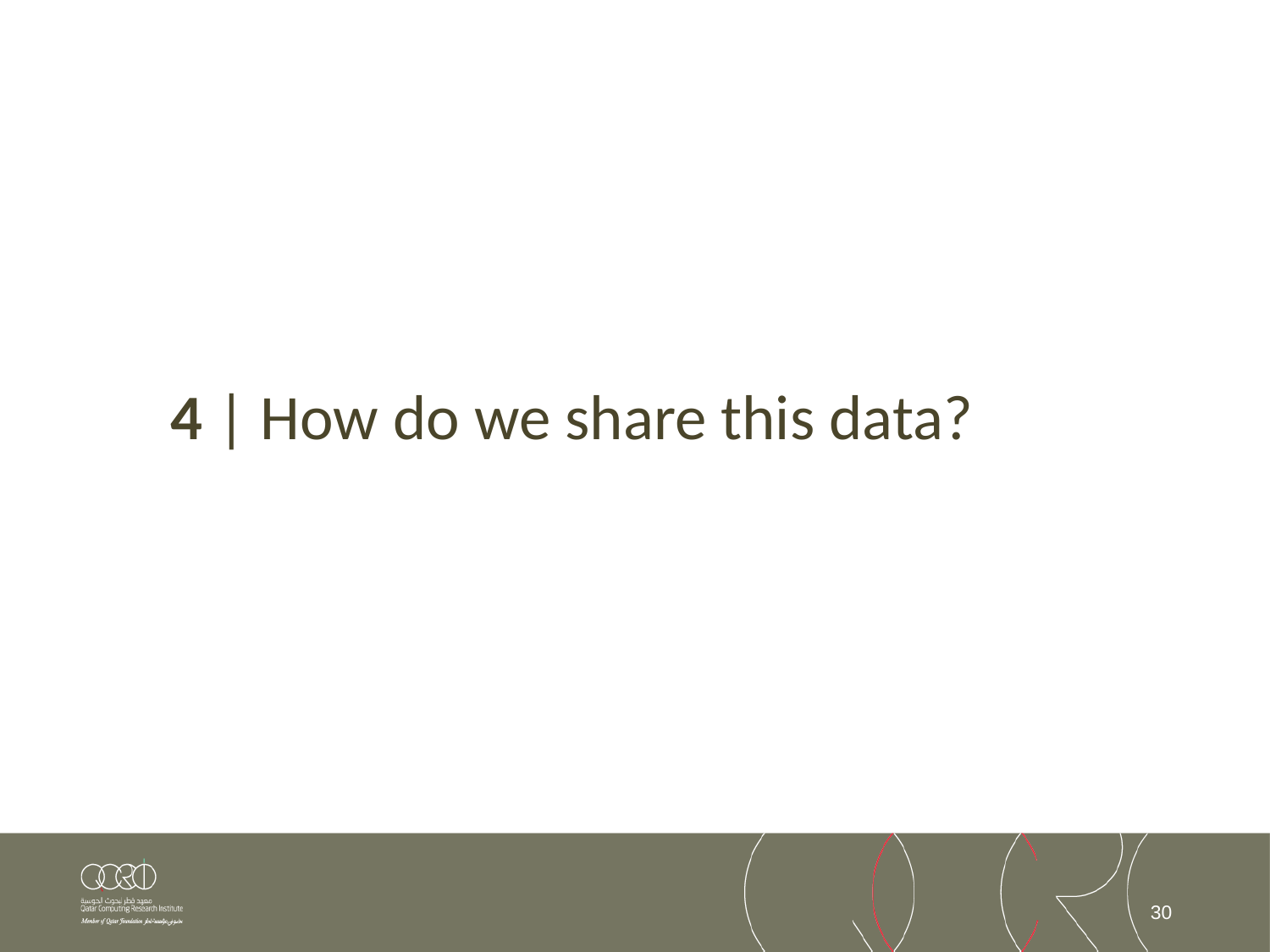

4 | How do we share this data?